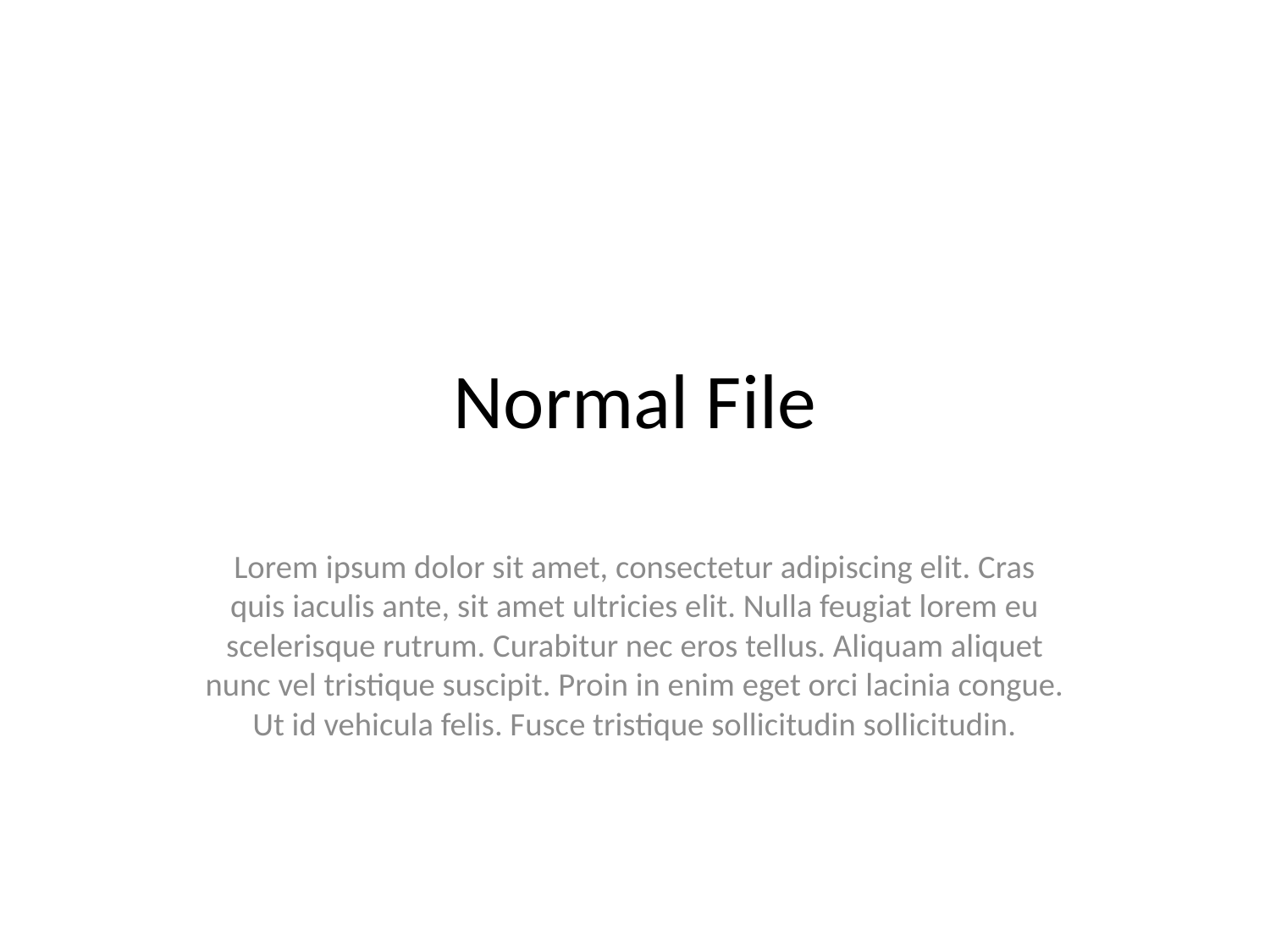

# Normal File
Lorem ipsum dolor sit amet, consectetur adipiscing elit. Cras quis iaculis ante, sit amet ultricies elit. Nulla feugiat lorem eu scelerisque rutrum. Curabitur nec eros tellus. Aliquam aliquet nunc vel tristique suscipit. Proin in enim eget orci lacinia congue. Ut id vehicula felis. Fusce tristique sollicitudin sollicitudin.